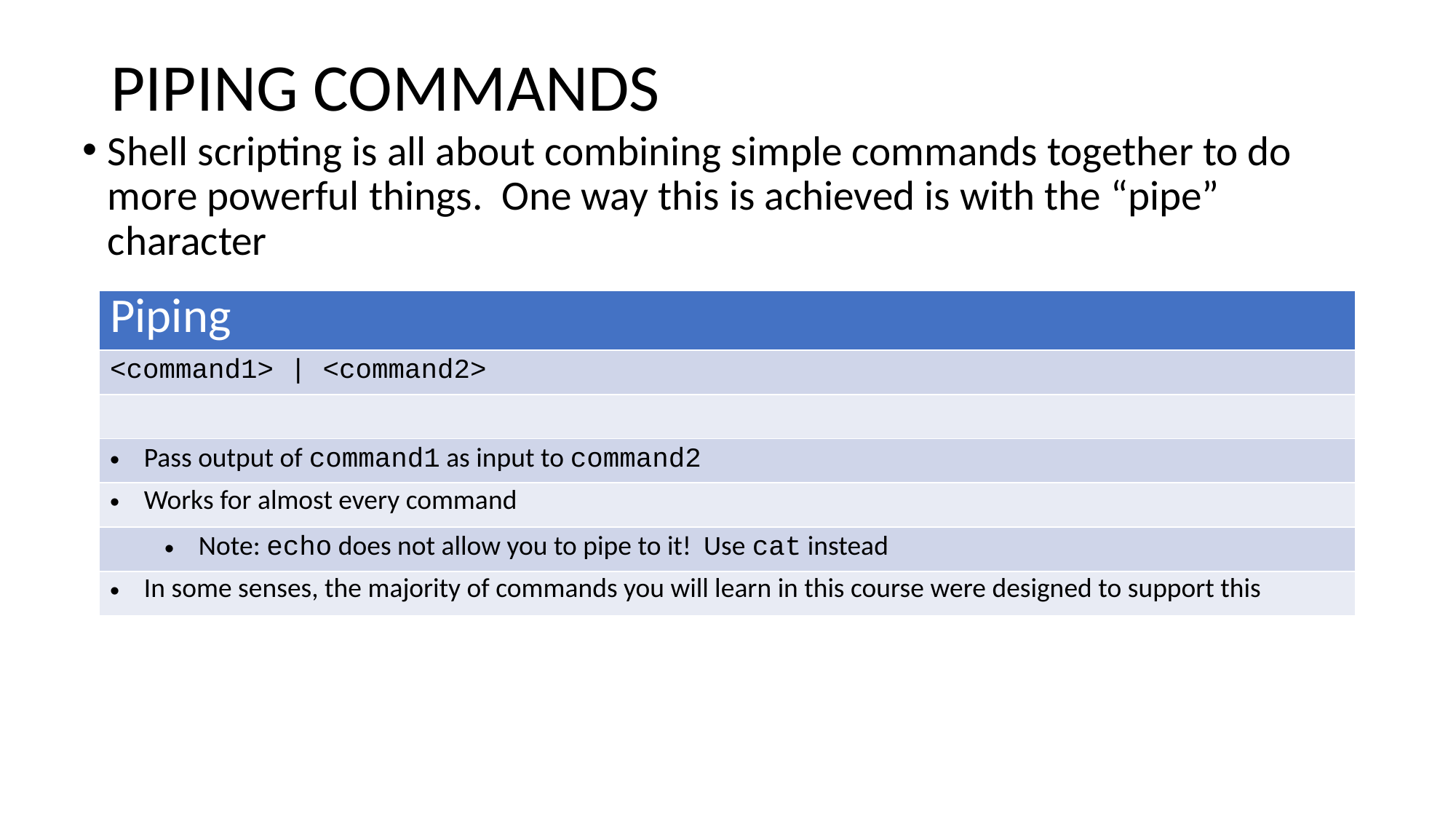

# PIPING COMMANDS
Shell scripting is all about combining simple commands together to do more powerful things.  One way this is achieved is with the “pipe” character

| Piping |
| --- |
| <command1> | <command2> |
|  |
| Pass output of command1 as input to command2 |
| Works for almost every command |
| Note: echo does not allow you to pipe to it! Use cat instead |
| In some senses, the majority of commands you will learn in this course were designed to support this |